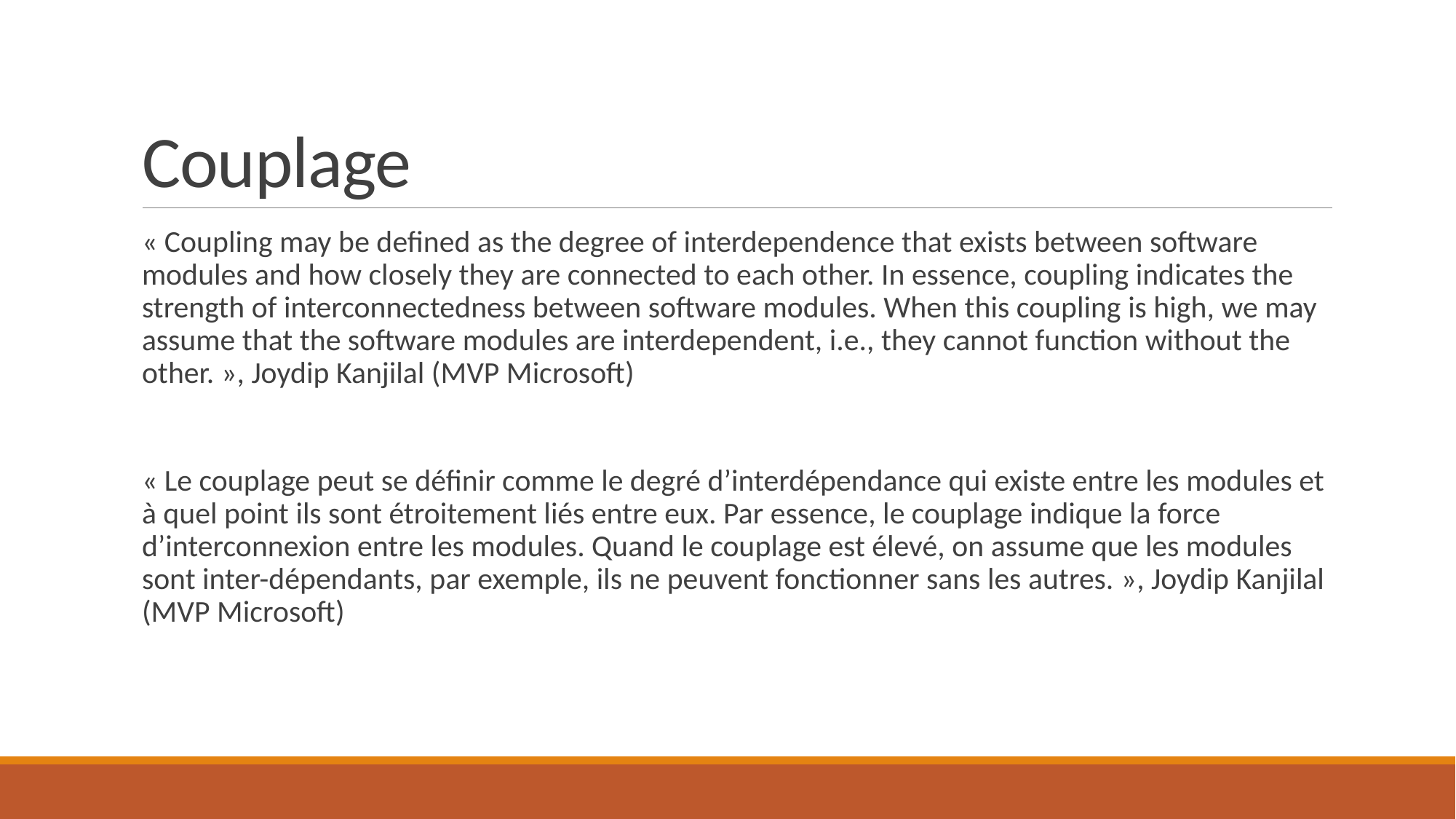

# Couplage
« Coupling may be defined as the degree of interdependence that exists between software modules and how closely they are connected to each other. In essence, coupling indicates the strength of interconnectedness between software modules. When this coupling is high, we may assume that the software modules are interdependent, i.e., they cannot function without the other. », Joydip Kanjilal (MVP Microsoft)

« Le couplage peut se définir comme le degré d’interdépendance qui existe entre les modules et à quel point ils sont étroitement liés entre eux. Par essence, le couplage indique la force d’interconnexion entre les modules. Quand le couplage est élevé, on assume que les modules sont inter-dépendants, par exemple, ils ne peuvent fonctionner sans les autres. », Joydip Kanjilal (MVP Microsoft)